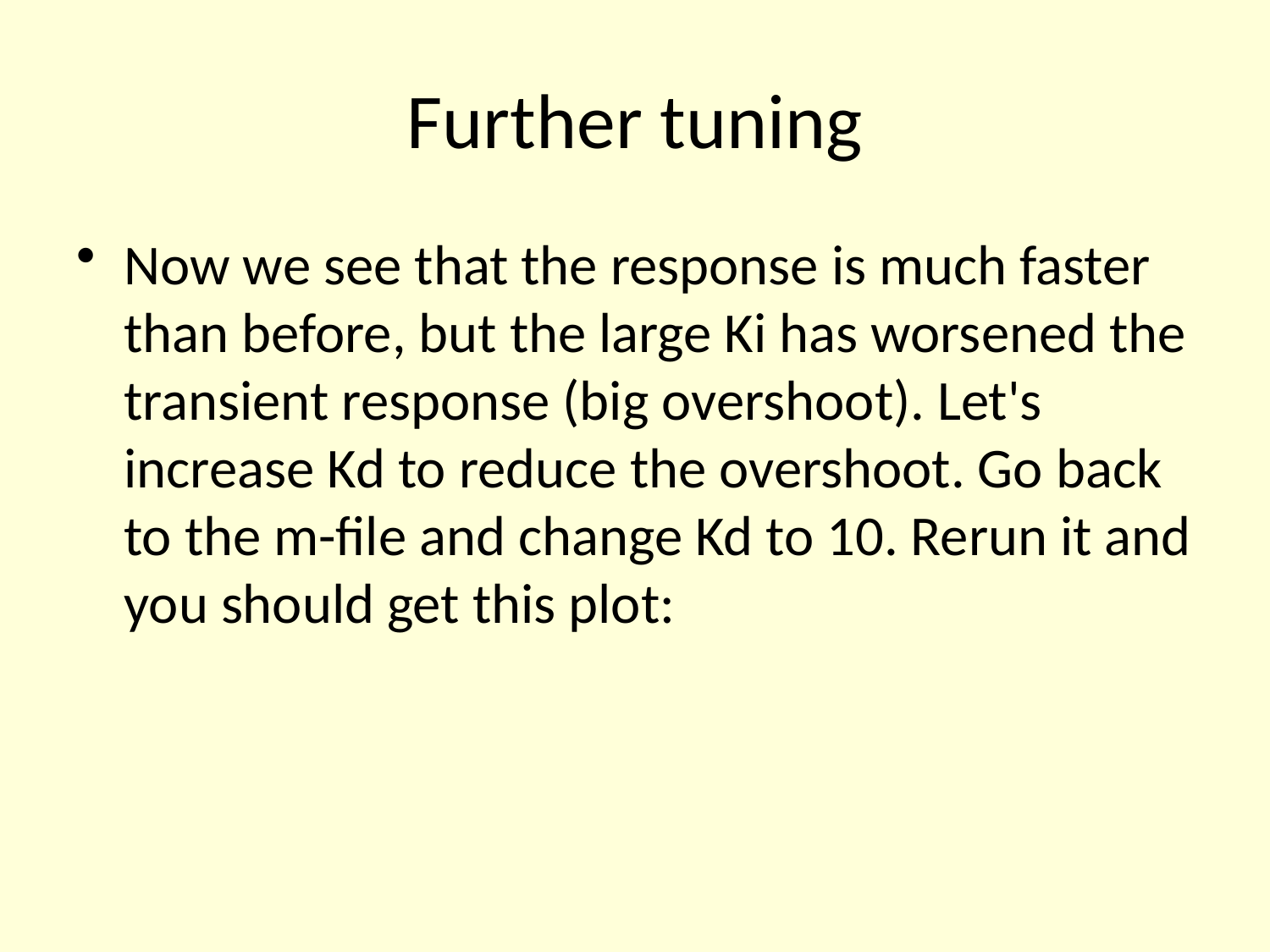

# Further tuning
Now we see that the response is much faster than before, but the large Ki has worsened the transient response (big overshoot). Let's increase Kd to reduce the overshoot. Go back to the m-file and change Kd to 10. Rerun it and you should get this plot: